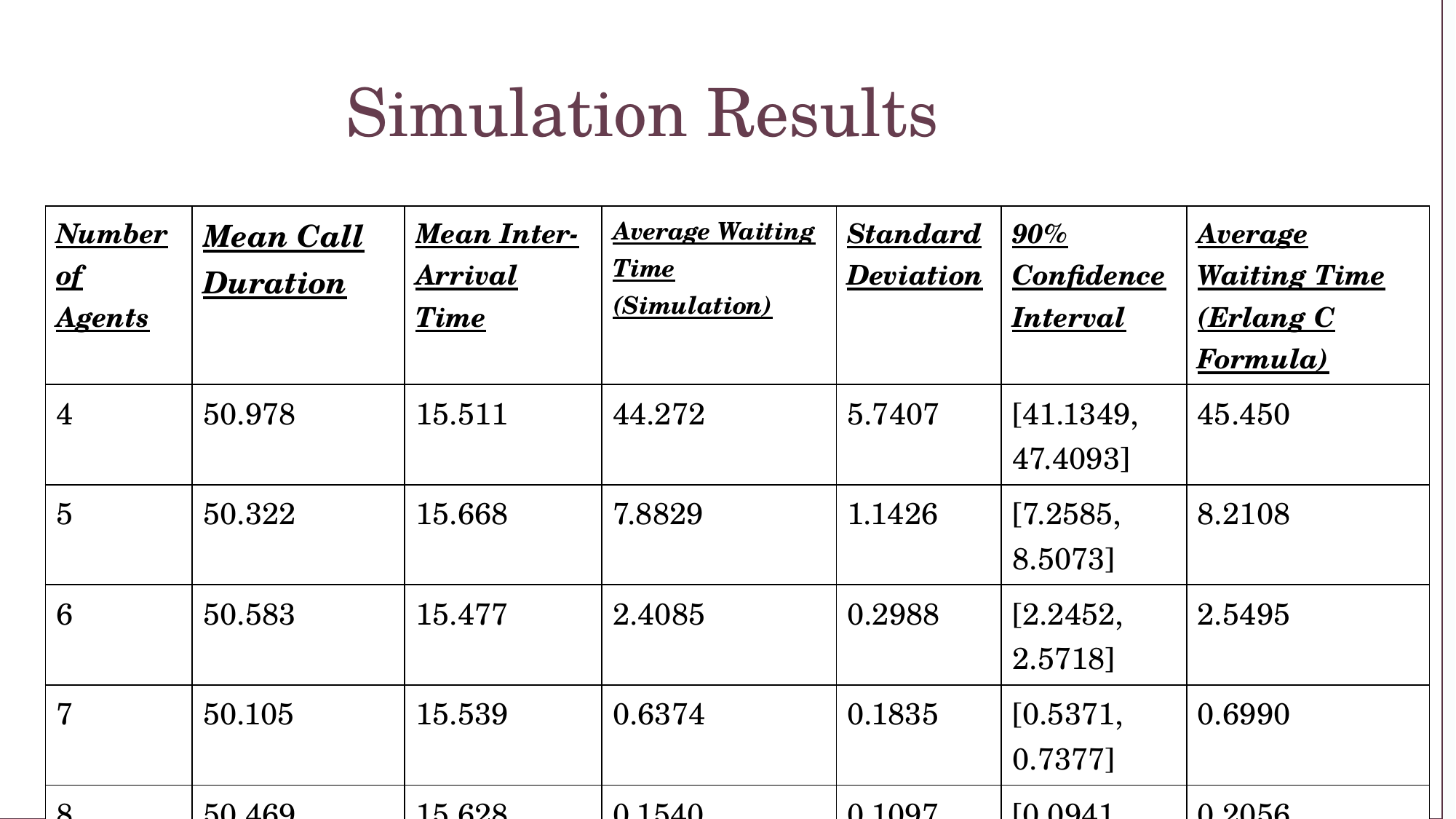

# Simulation Results
| Number of Agents | Mean Call Duration | Mean Inter-Arrival Time | Average Waiting Time (Simulation) | Standard Deviation | 90% Confidence Interval | Average Waiting Time (Erlang C Formula) |
| --- | --- | --- | --- | --- | --- | --- |
| 4 | 50.978 | 15.511 | 44.272 | 5.7407 | [41.1349, 47.4093] | 45.450 |
| 5 | 50.322 | 15.668 | 7.8829 | 1.1426 | [7.2585, 8.5073] | 8.2108 |
| 6 | 50.583 | 15.477 | 2.4085 | 0.2988 | [2.2452, 2.5718] | 2.5495 |
| 7 | 50.105 | 15.539 | 0.6374 | 0.1835 | [0.5371, 0.7377] | 0.6990 |
| 8 | 50.469 | 15.628 | 0.1540 | 0.1097 | [0.0941, 0.2139] | 0.2056 |